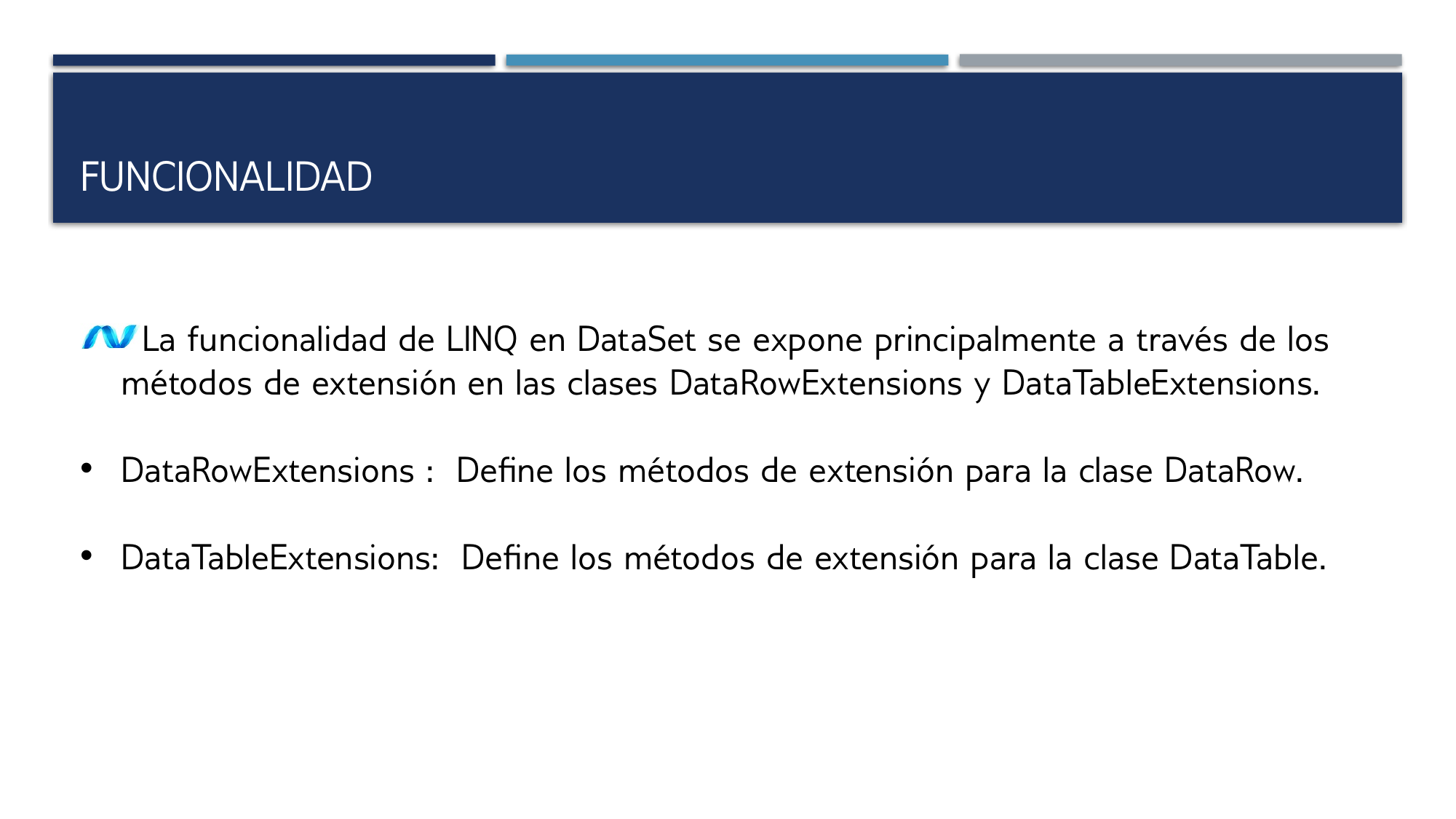

# Funcionalidad
La funcionalidad de LINQ en DataSet se expone principalmente a través de los métodos de extensión en las clases DataRowExtensions y DataTableExtensions.

DataRowExtensions :  Define los métodos de extensión para la clase DataRow.

DataTableExtensions:  Define los métodos de extensión para la clase DataTable.